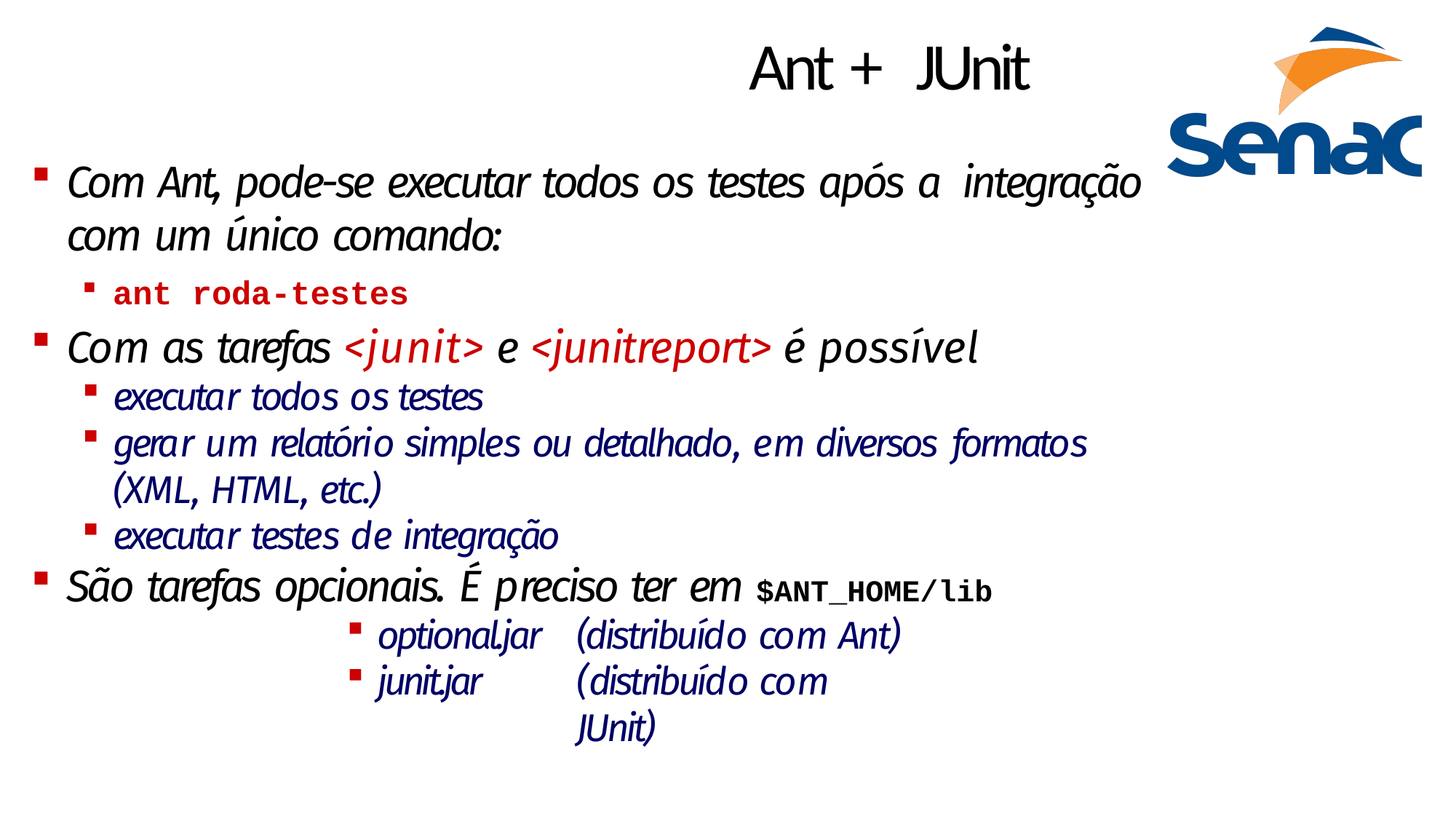

# Ant + JUnit
Com Ant, pode-se executar todos os testes após a  integração com um único comando:
ant roda-testes
Com as tarefas <junit> e <junitreport> é possível
executar todos os testes
gerar um relatório simples ou detalhado, em diversos  formatos (XML, HTML, etc.)
executar testes de integração
São tarefas opcionais. É preciso ter em $ANT_HOME/lib
optional.jar
junit.jar
(distribuído com Ant)  (distribuído com JUnit)
33